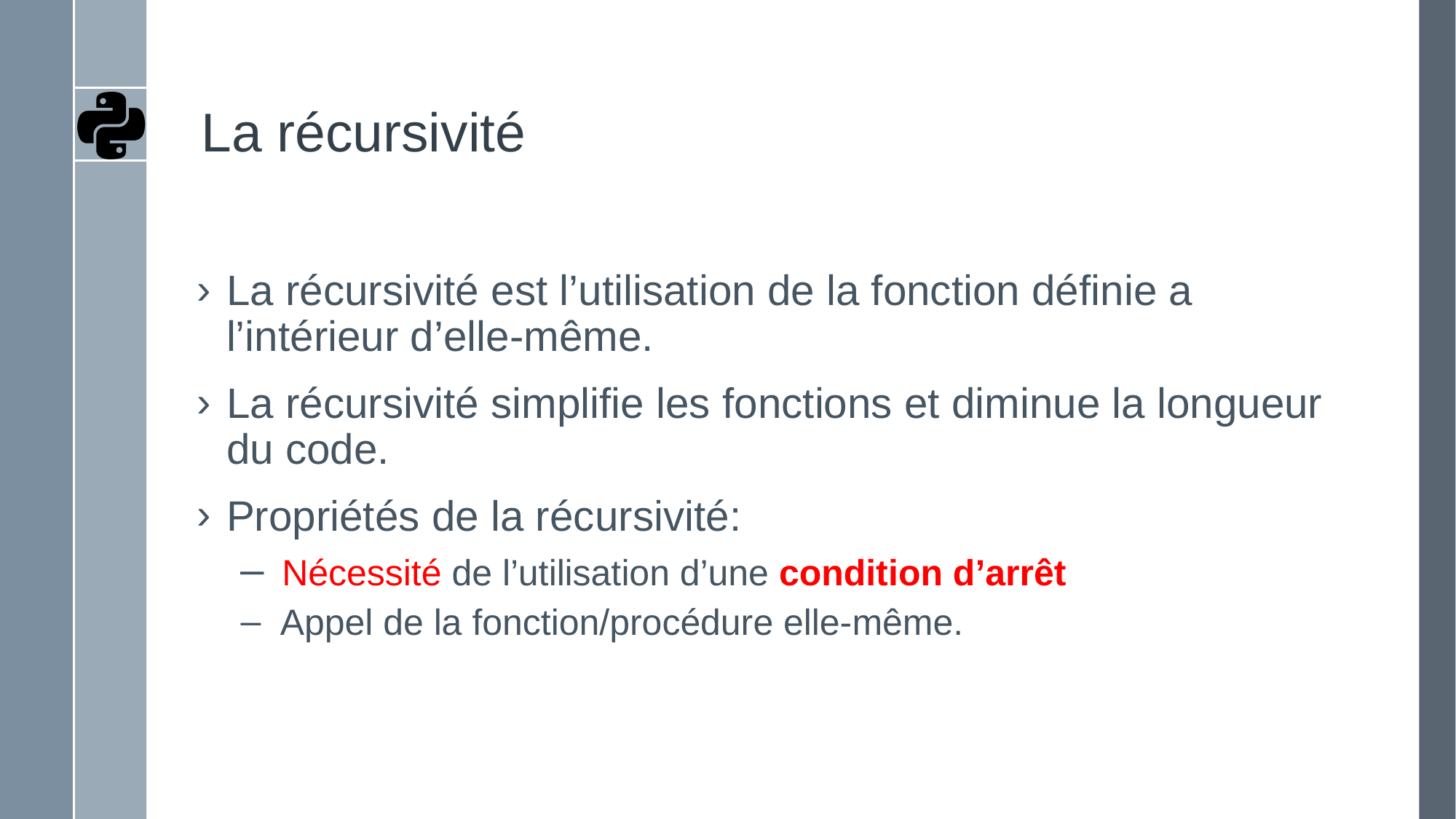

# La récursivité
La récursivité est l’utilisation de la fonction définie a l’intérieur d’elle-même.
La récursivité simplifie les fonctions et diminue la longueur du code.
Propriétés de la récursivité:
 Nécessité de l’utilisation d’une condition d’arrêt
 Appel de la fonction/procédure elle-même.